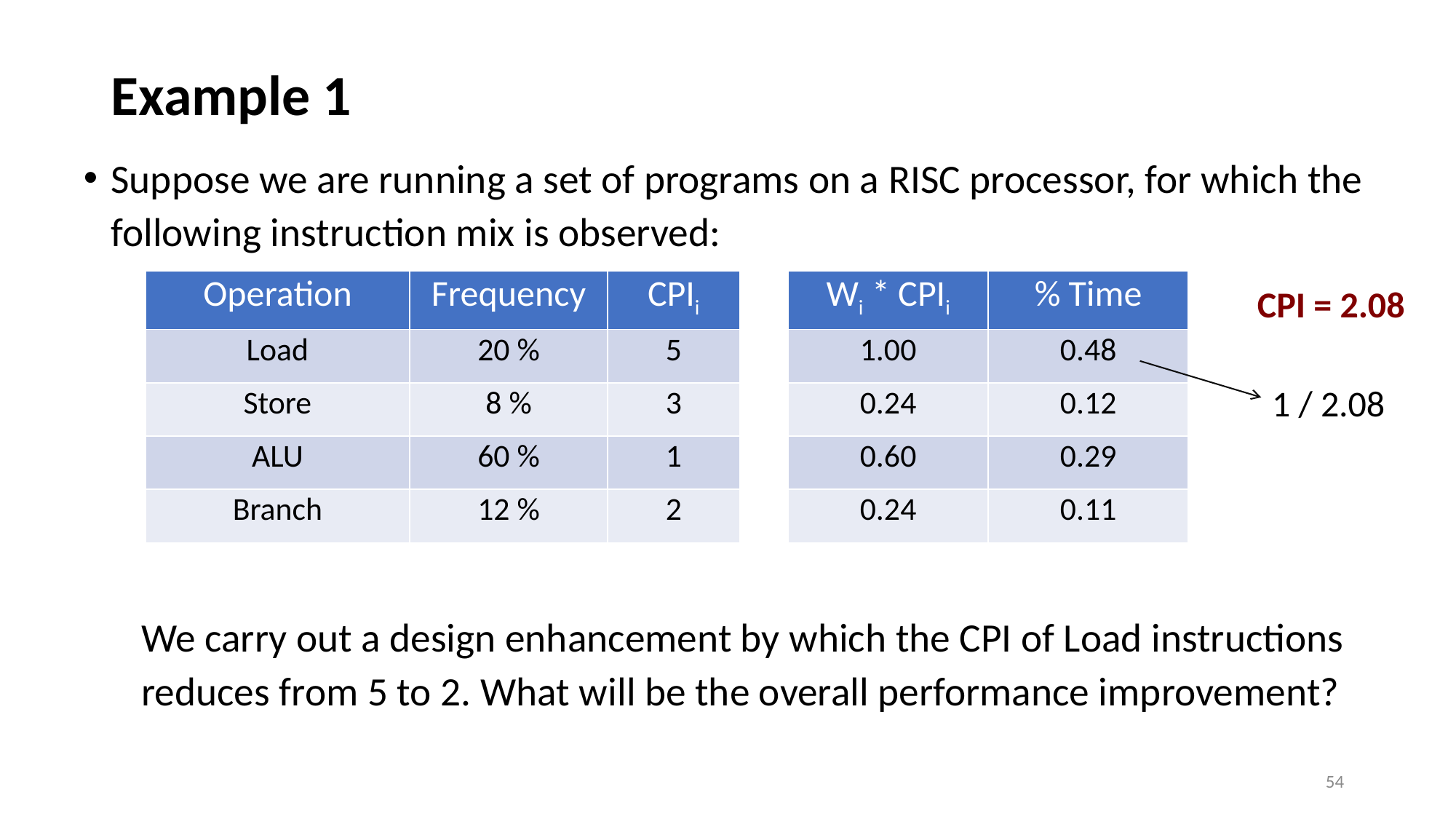

# Example 1
Suppose we are running a set of programs on a RISC processor, for which the following instruction mix is observed:

We carry out a design enhancement by which the CPI of Load instructions reduces from 5 to 2. What will be the overall performance improvement?
| Operation | Frequency | CPIi |
| --- | --- | --- |
| Load | 20 % | 5 |
| Store | 8 % | 3 |
| ALU | 60 % | 1 |
| Branch | 12 % | 2 |
| Wi \* CPIi | % Time |
| --- | --- |
| 1.00 | 0.48 |
| 0.24 | 0.12 |
| 0.60 | 0.29 |
| 0.24 | 0.11 |
CPI = 2.08
1 / 2.08
54